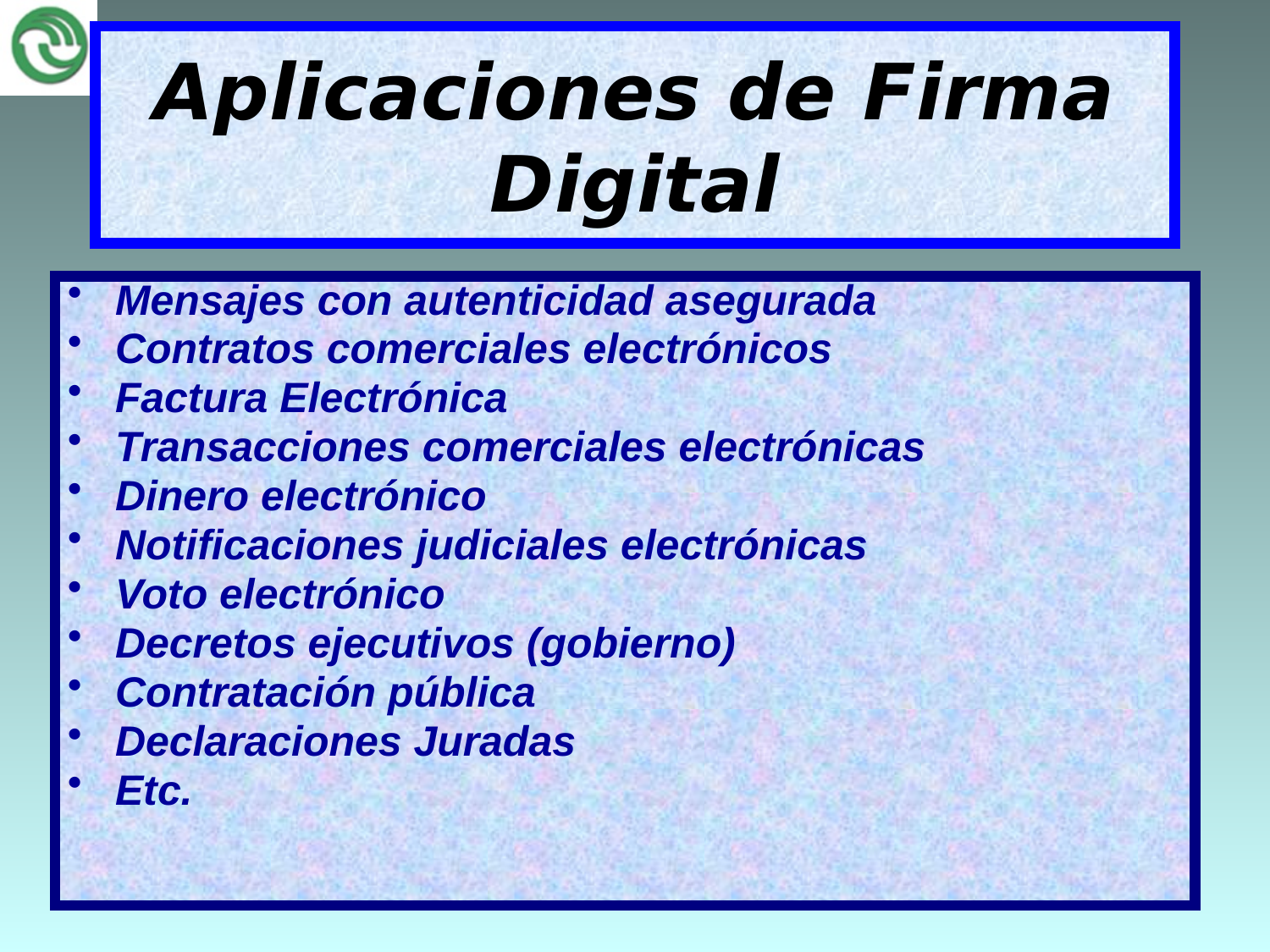

# Aplicaciones de Firma Digital
Mensajes con autenticidad asegurada
Contratos comerciales electrónicos
Factura Electrónica
Transacciones comerciales electrónicas
Dinero electrónico
Notificaciones judiciales electrónicas
Voto electrónico
Decretos ejecutivos (gobierno)
Contratación pública
Declaraciones Juradas
Etc.